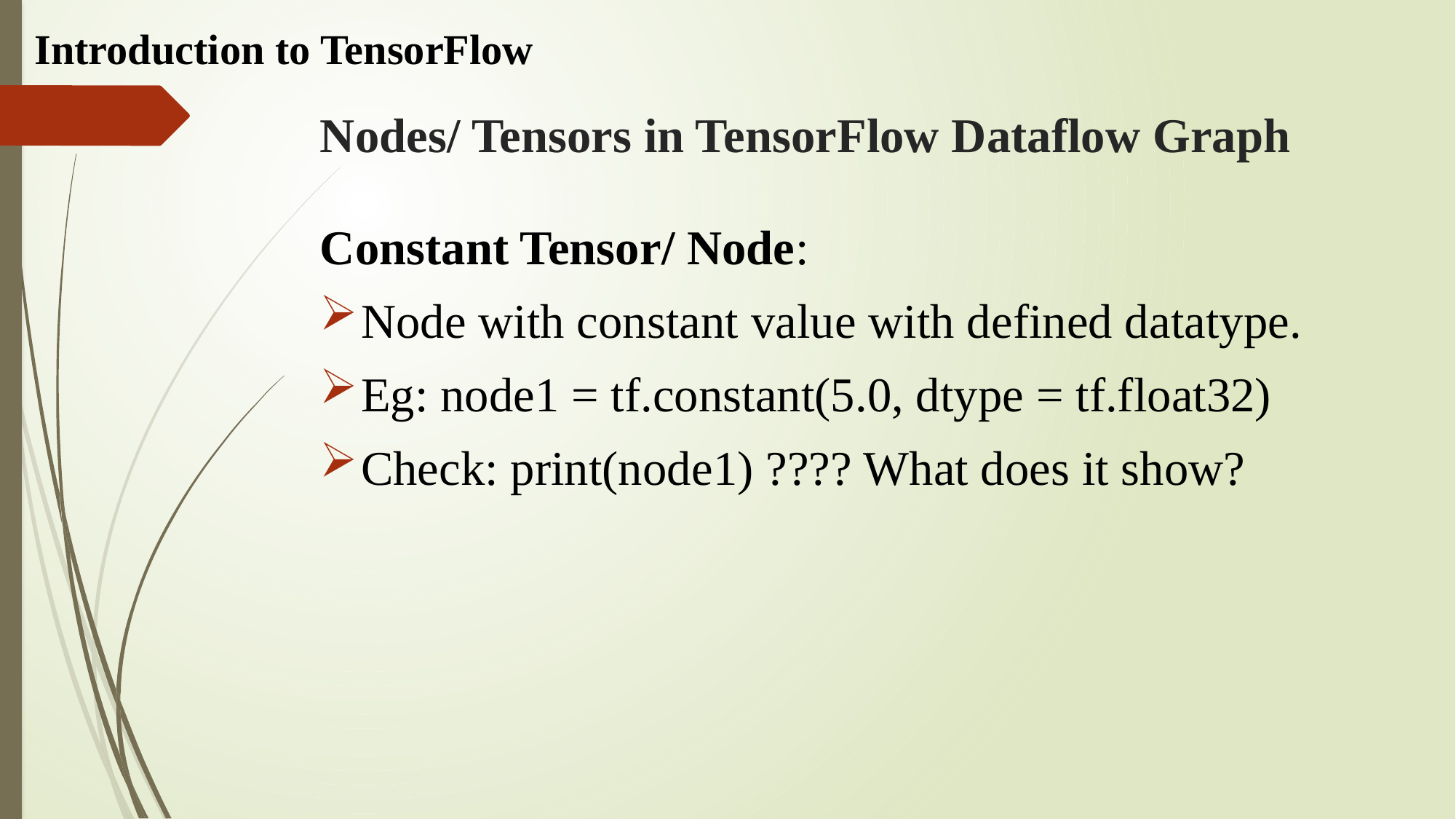

Introduction to TensorFlow
# Nodes/ Tensors in TensorFlow Dataflow Graph
Constant Tensor/ Node:
Node with constant value with defined datatype.
Eg: node1 = tf.constant(5.0, dtype = tf.float32)
Check: print(node1) ???? What does it show?